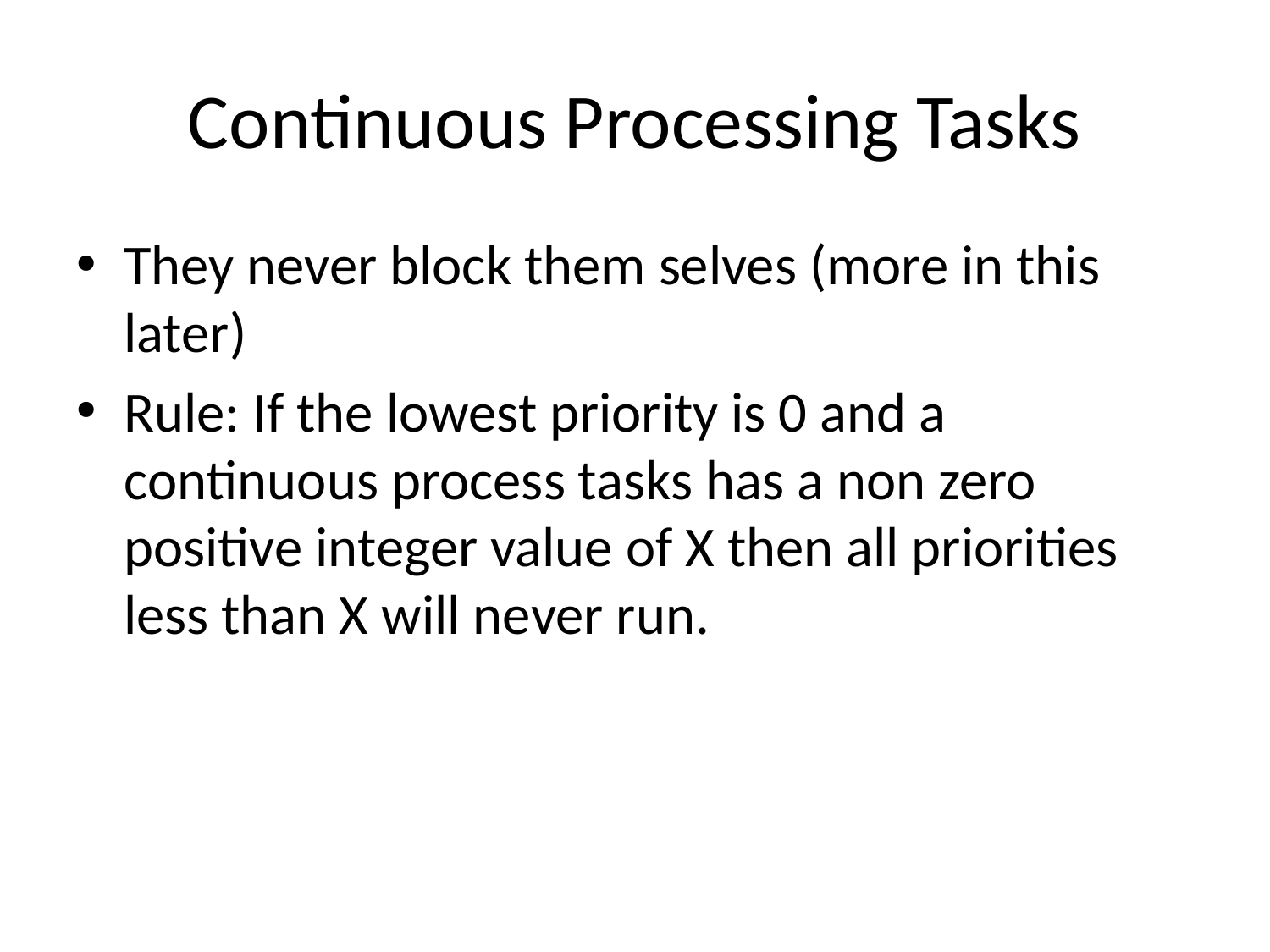

# Continuous Processing Tasks
They never block them selves (more in this later)
Rule: If the lowest priority is 0 and a continuous process tasks has a non zero positive integer value of X then all priorities less than X will never run.